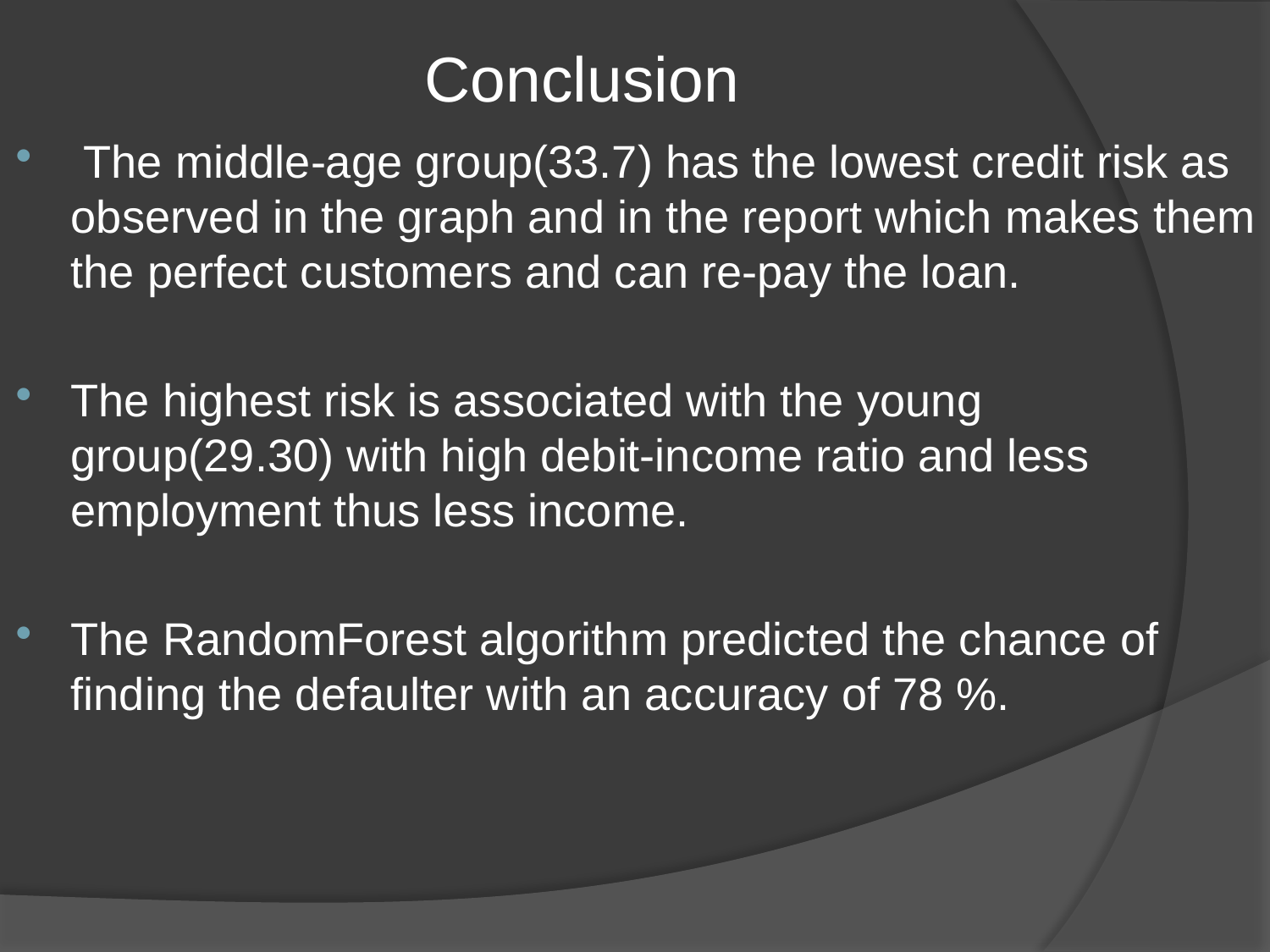

# Conclusion
 The middle-age group(33.7) has the lowest credit risk as observed in the graph and in the report which makes them the perfect customers and can re-pay the loan.

The highest risk is associated with the young group(29.30) with high debit-income ratio and less employment thus less income.

The RandomForest algorithm predicted the chance of finding the defaulter with an accuracy of 78 %.